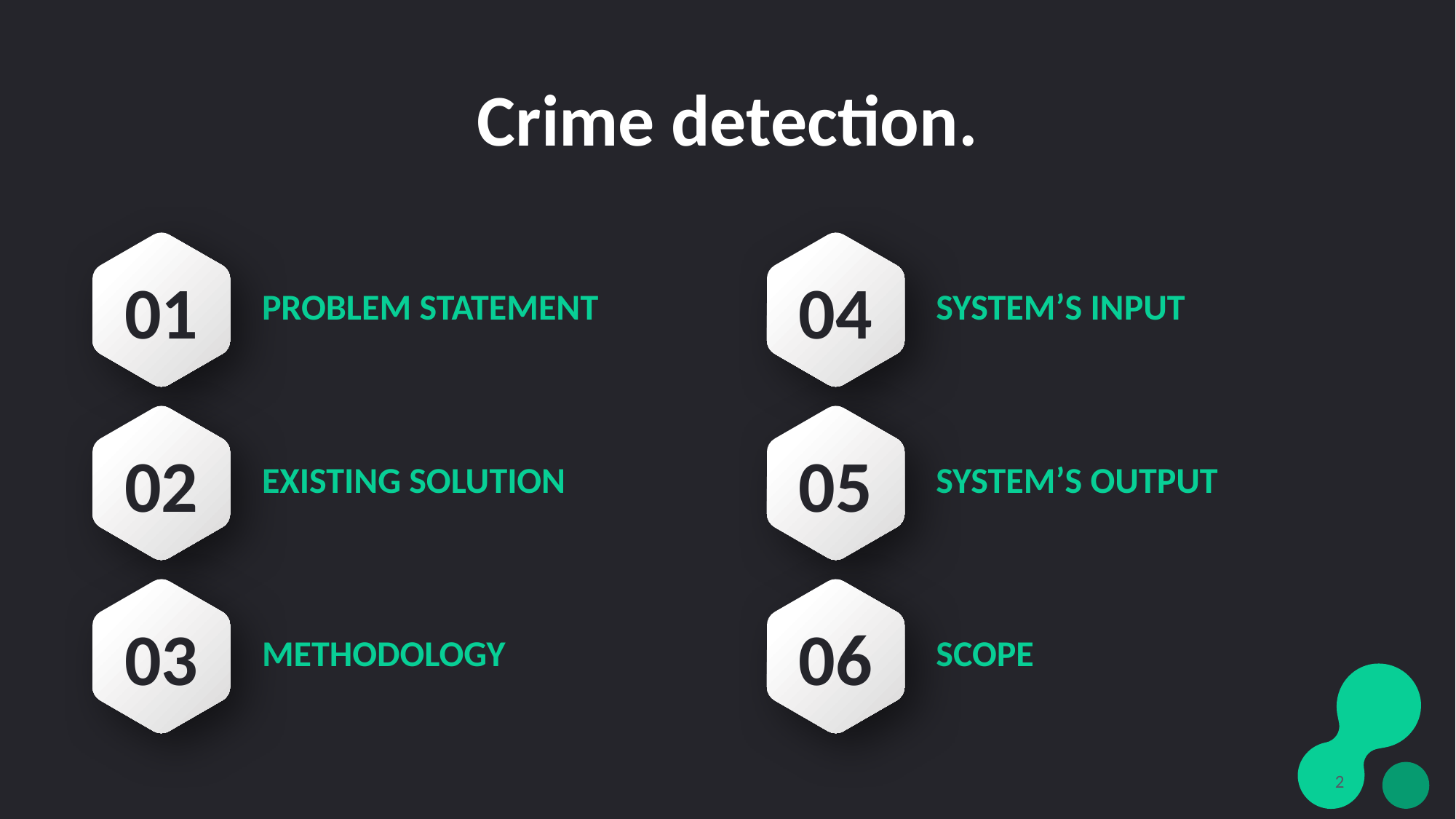

# Crime detection.
01
04
PROBLEM STATEMENT
SYSTEM’S INPUT
02
05
EXISTING SOLUTION
SYSTEM’S OUTPUT
03
06
METHODOLOGY
SCOPE
2